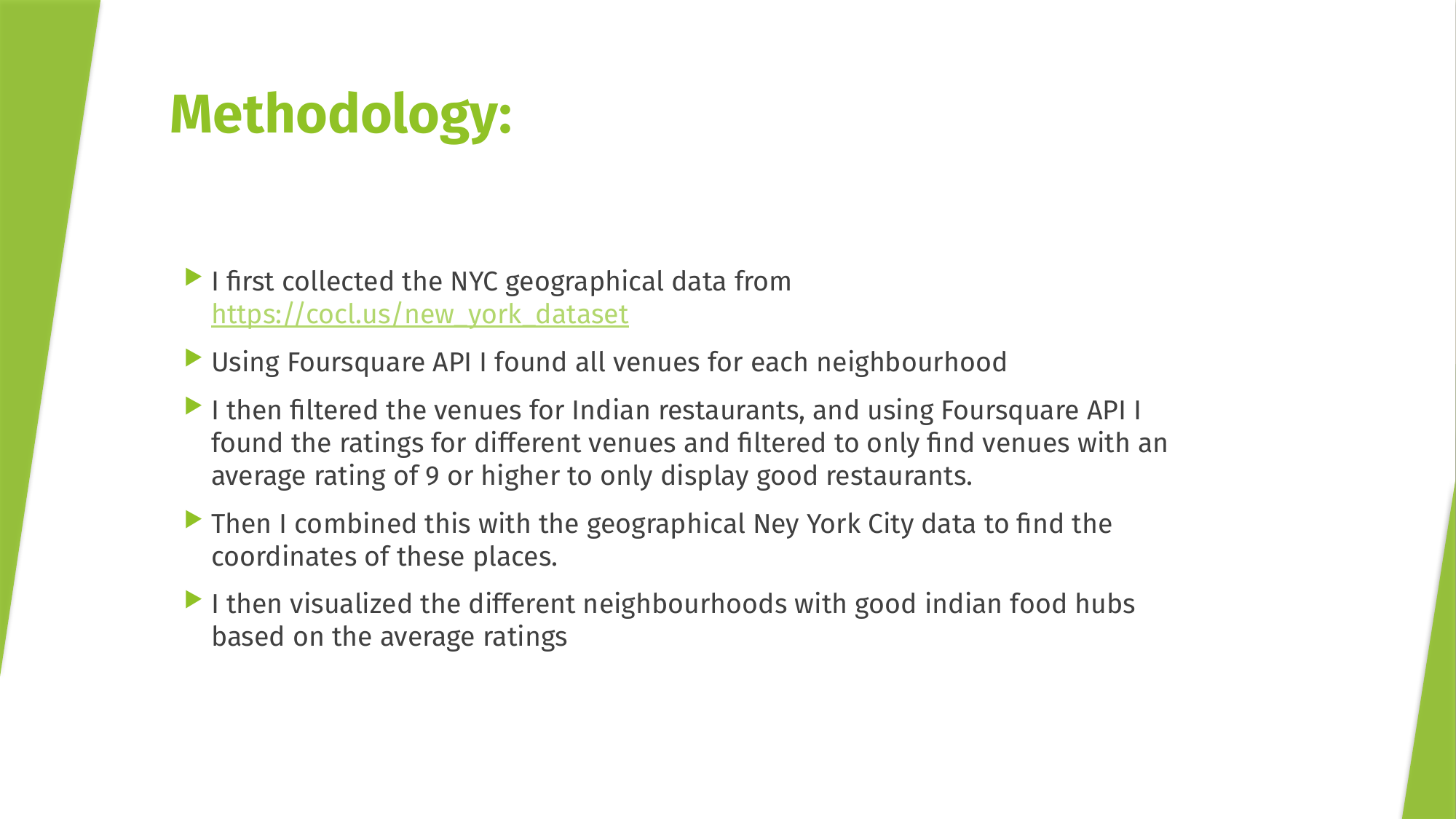

# Methodology:
I first collected the NYC geographical data from https://cocl.us/new_york_dataset
Using Foursquare API I found all venues for each neighbourhood
I then filtered the venues for Indian restaurants, and using Foursquare API I found the ratings for different venues and filtered to only find venues with an average rating of 9 or higher to only display good restaurants.
Then I combined this with the geographical Ney York City data to find the coordinates of these places.
I then visualized the different neighbourhoods with good indian food hubs based on the average ratings